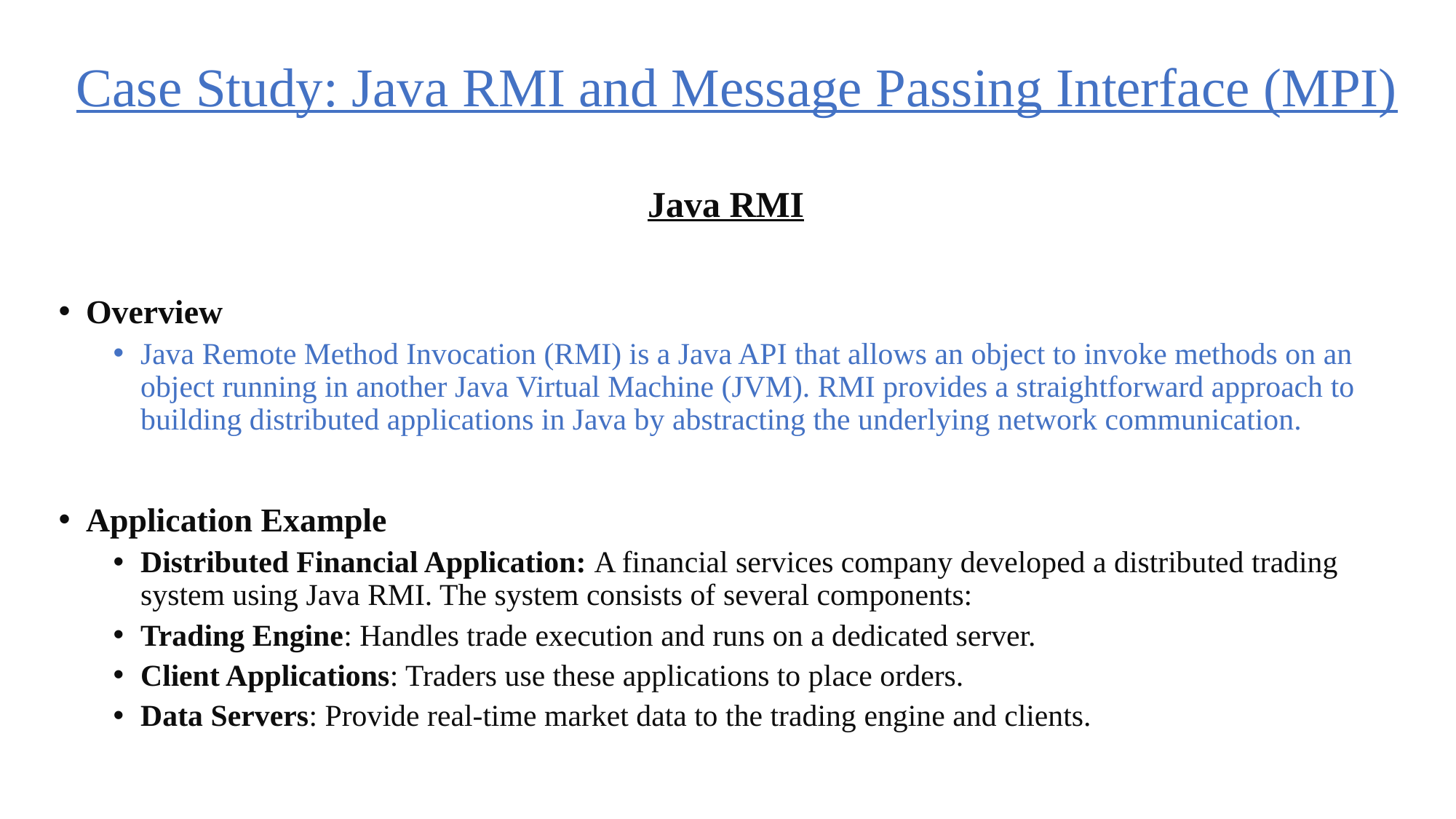

# Case Study: Java RMI and Message Passing Interface (MPI)
Java RMI

Overview
Java Remote Method Invocation (RMI) is a Java API that allows an object to invoke methods on an object running in another Java Virtual Machine (JVM). RMI provides a straightforward approach to building distributed applications in Java by abstracting the underlying network communication.

Application Example
Distributed Financial Application: A financial services company developed a distributed trading system using Java RMI. The system consists of several components:
Trading Engine: Handles trade execution and runs on a dedicated server.
Client Applications: Traders use these applications to place orders.
Data Servers: Provide real-time market data to the trading engine and clients.